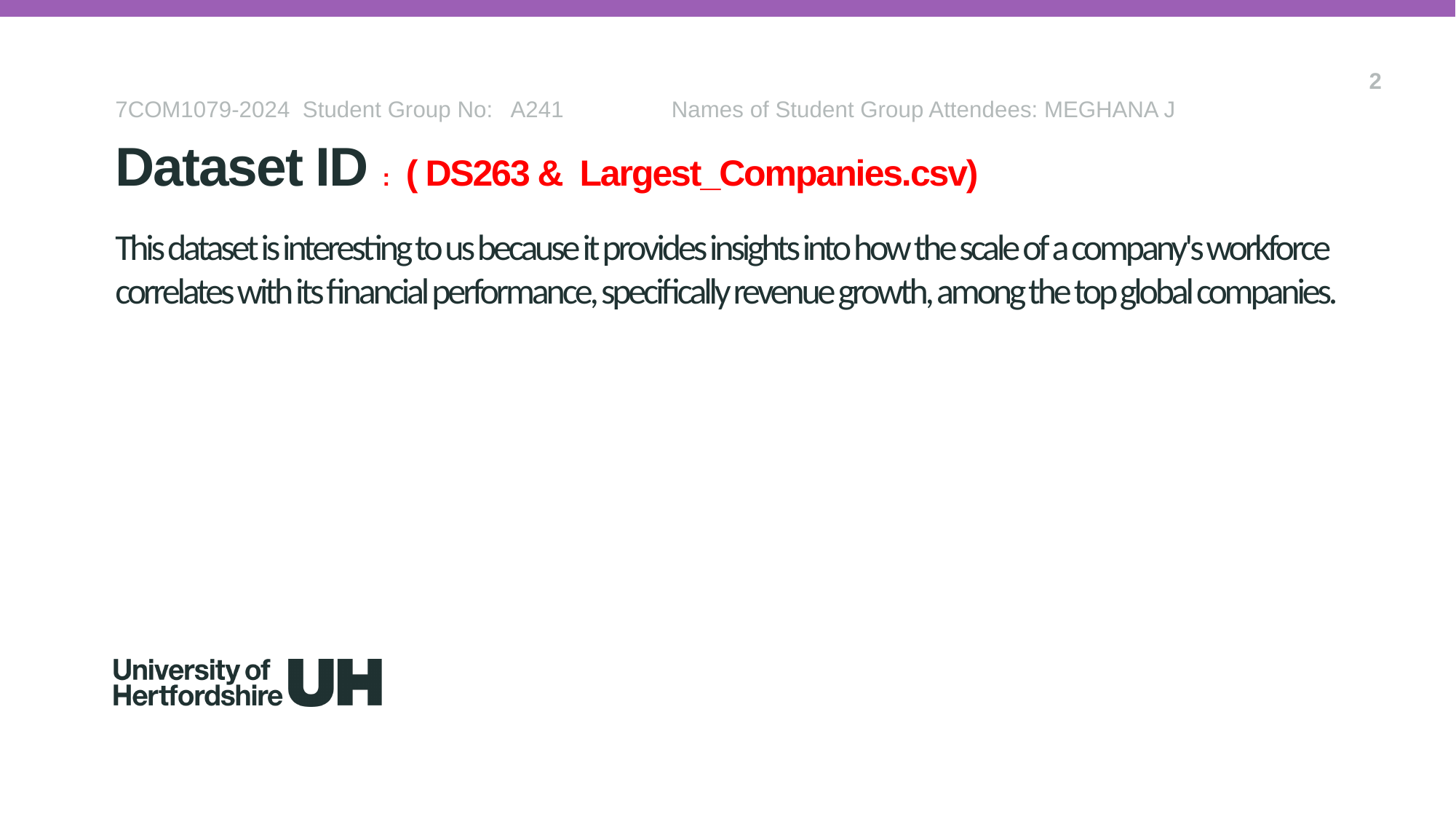

2
7COM1079-2024  Student Group No:   A241                 Names of Student Group Attendees: MEGHANA J

Dataset ID :   ( DS263 &  Largest_Companies.csv)
# This dataset is interesting to us because it provides insights into how the scale of a company's workforce correlates with its financial performance, specifically revenue growth, among the top global companies.